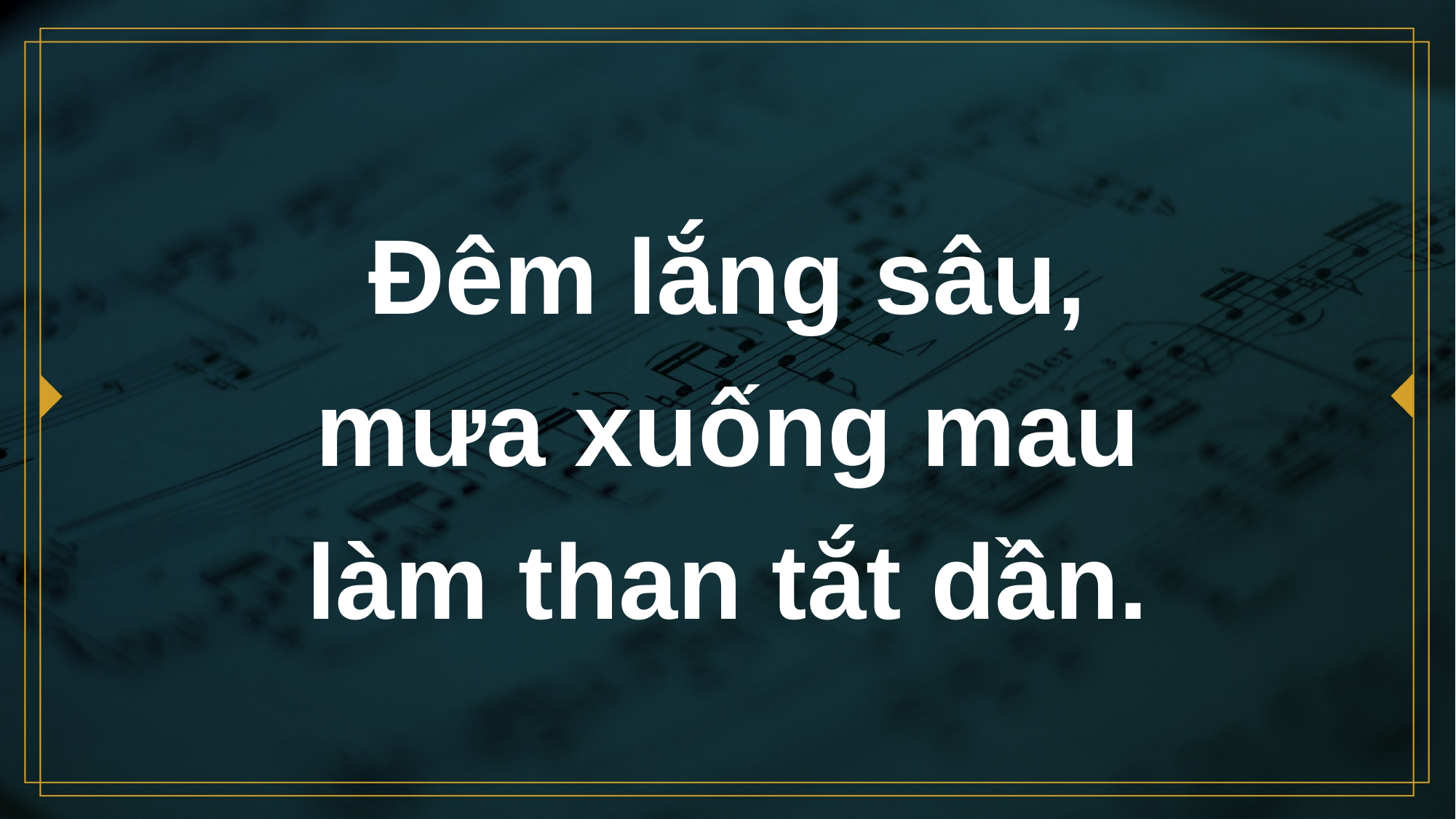

# Đêm lắng sâu, mưa xuống mau làm than tắt dần.